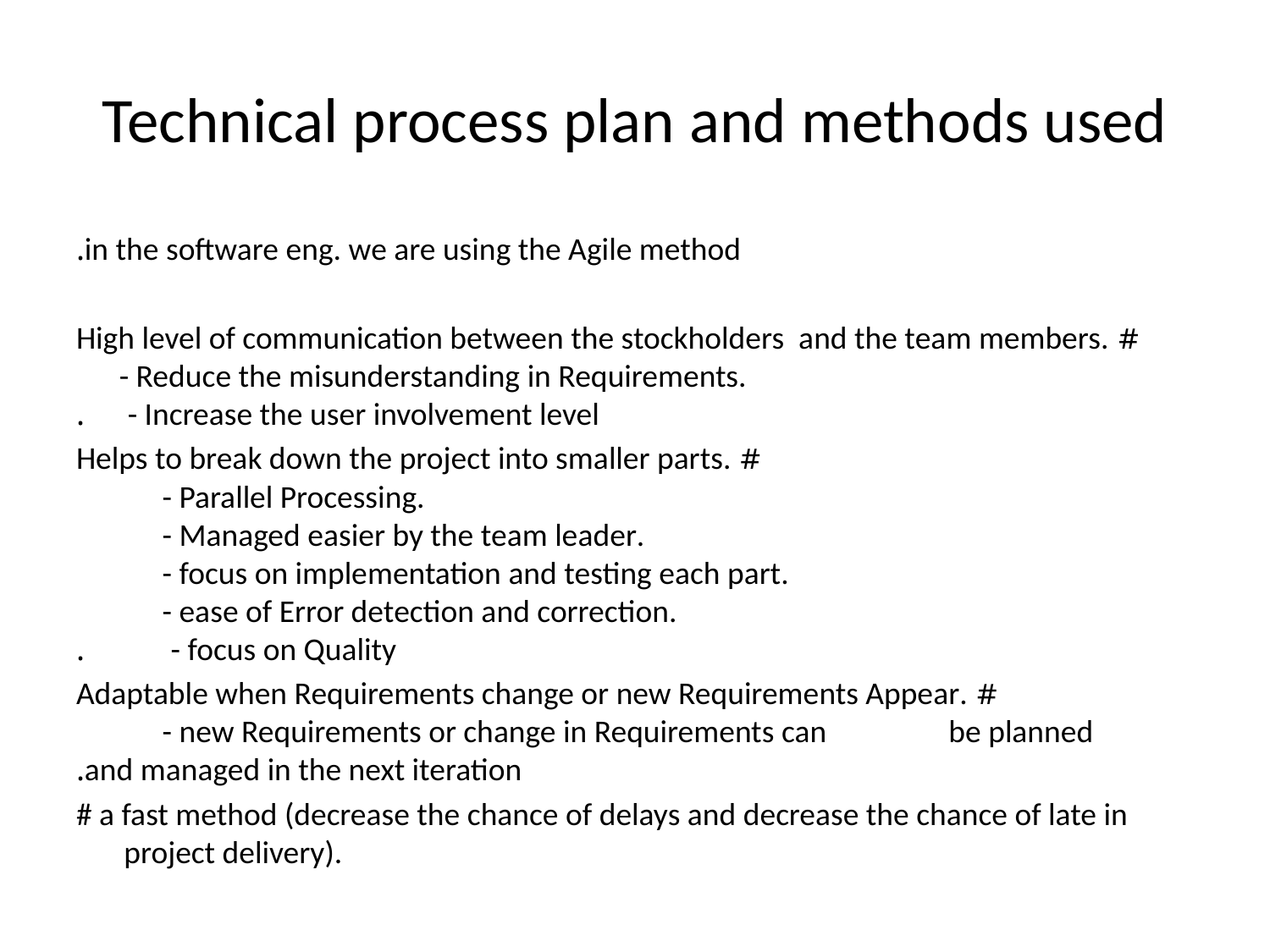

# Technical process plan and methods used
in the software eng. we are using the Agile method.

# High level of communication between the stockholders  and the team members. - Reduce the misunderstanding in Requirements. - Increase the user involvement level.
# Helps to break down the project into smaller parts. - Parallel Processing. - Managed easier by the team leader. - focus on implementation and testing each part. - ease of Error detection and correction. - focus on Quality.
# Adaptable when Requirements change or new Requirements Appear. - new Requirements or change in Requirements can                 be planned and managed in the next iteration.
# a fast method (decrease the chance of delays and decrease the chance of late in project delivery).